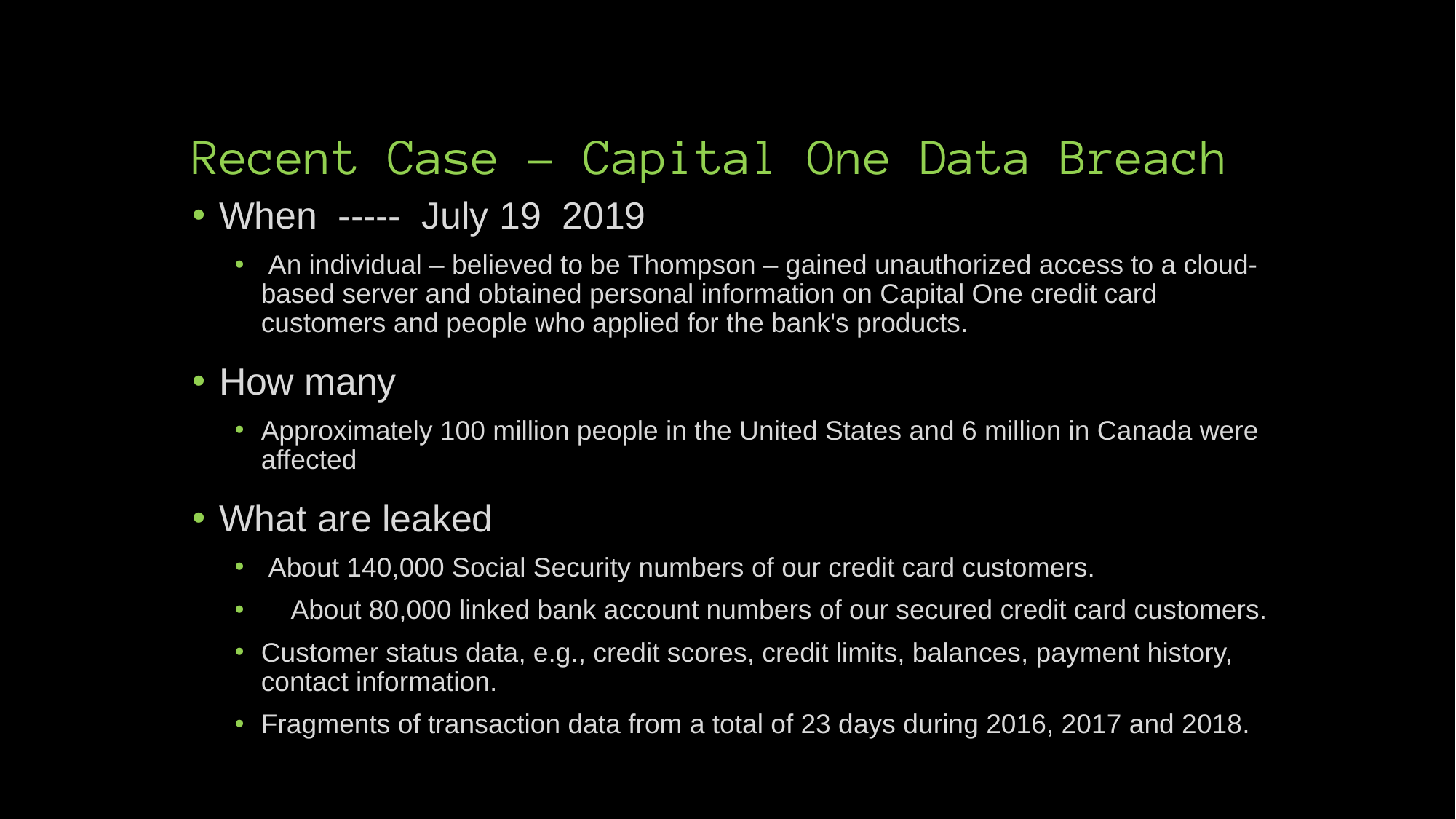

# Recent Case – Capital One Data Breach
When  -----  July 19  2019
 An individual – believed to be Thompson – gained unauthorized access to a cloud-based server and obtained personal information on Capital One credit card customers and people who applied for the bank's products.
How many
Approximately 100 million people in the United States and 6 million in Canada were affected
What are leaked
 About 140,000 Social Security numbers of our credit card customers.
    About 80,000 linked bank account numbers of our secured credit card customers.
Customer status data, e.g., credit scores, credit limits, balances, payment history, contact information.
Fragments of transaction data from a total of 23 days during 2016, 2017 and 2018.